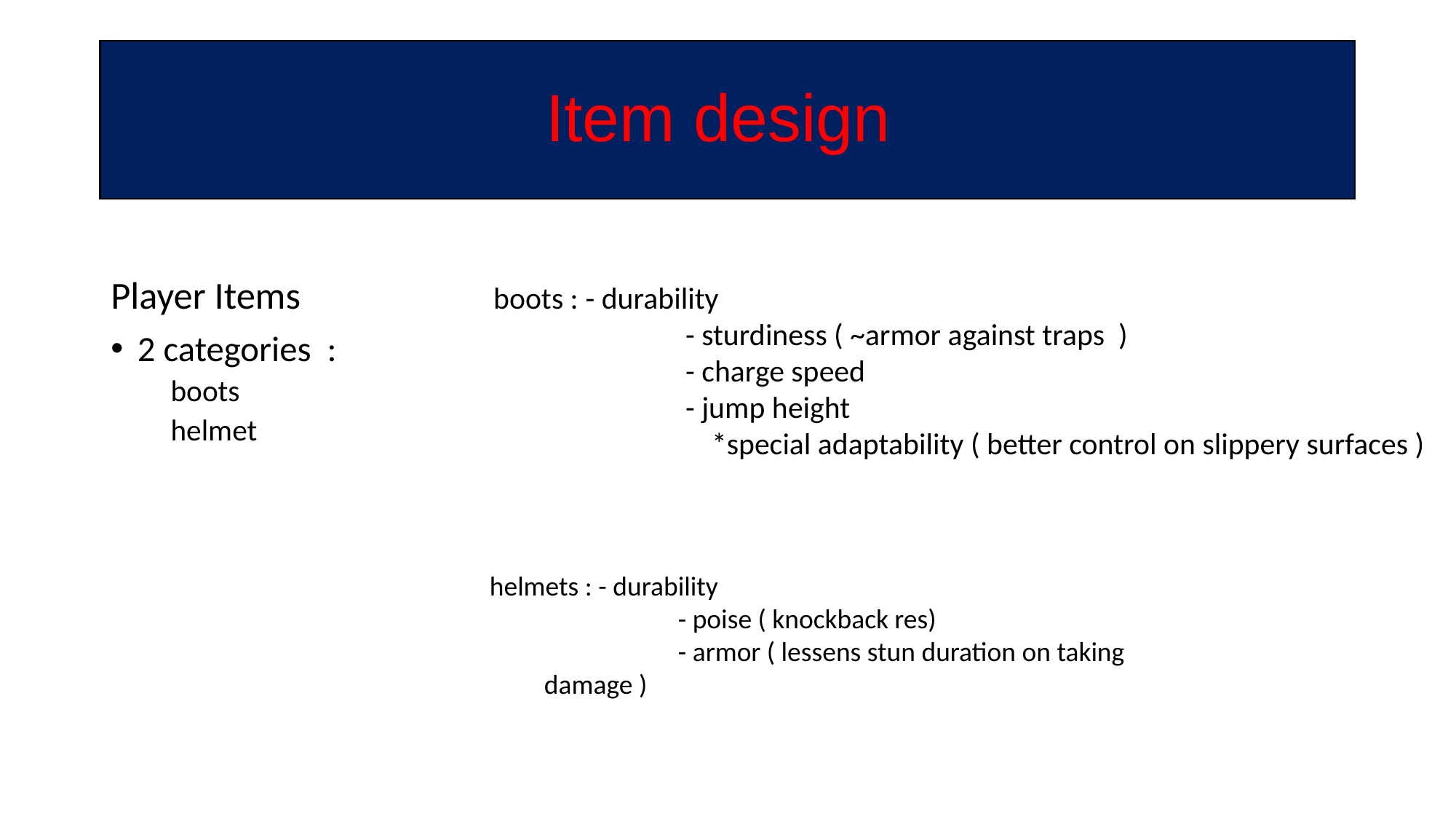

# Item design

Player Items
2 categories  :
 boots
 helmet

boots : - durability
	            - sturdiness ( ~armor against traps  )
	            - charge speed
	            - jump height
		*special adaptability ( better control on slippery surfaces )
helmets : - durability
	    - poise ( knockback res)
	    - armor ( lessens stun duration on taking damage )